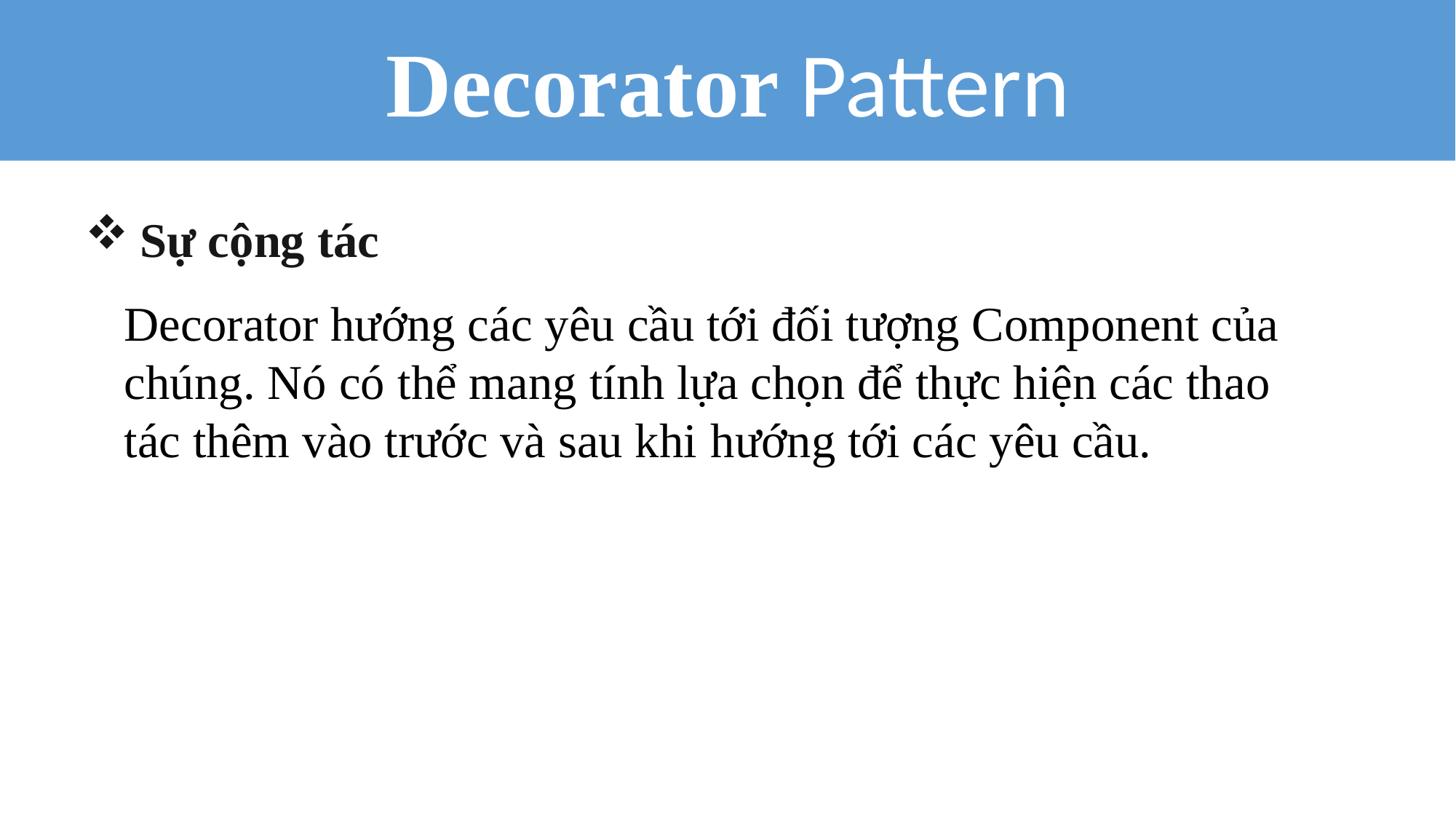

Decorator Pattern
Sự cộng tác
Decorator hướng các yêu cầu tới đối tượng Component của chúng. Nó có thể mang tính lựa chọn để thực hiện các thao tác thêm vào trước và sau khi hướng tới các yêu cầu.